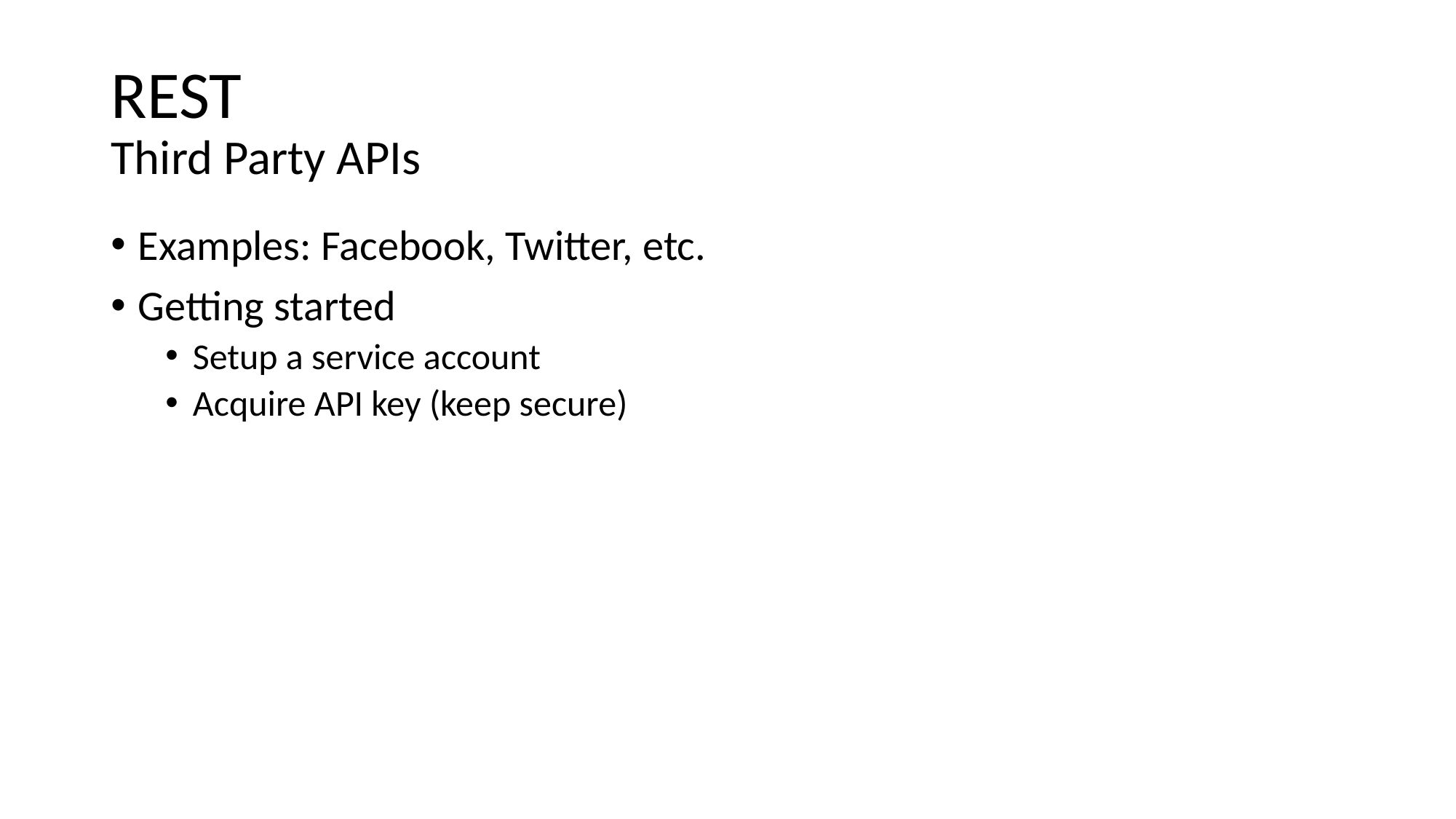

# REST Third Party APIs
Examples: Facebook, Twitter, etc.
Getting started
Setup a service account
Acquire API key (keep secure)